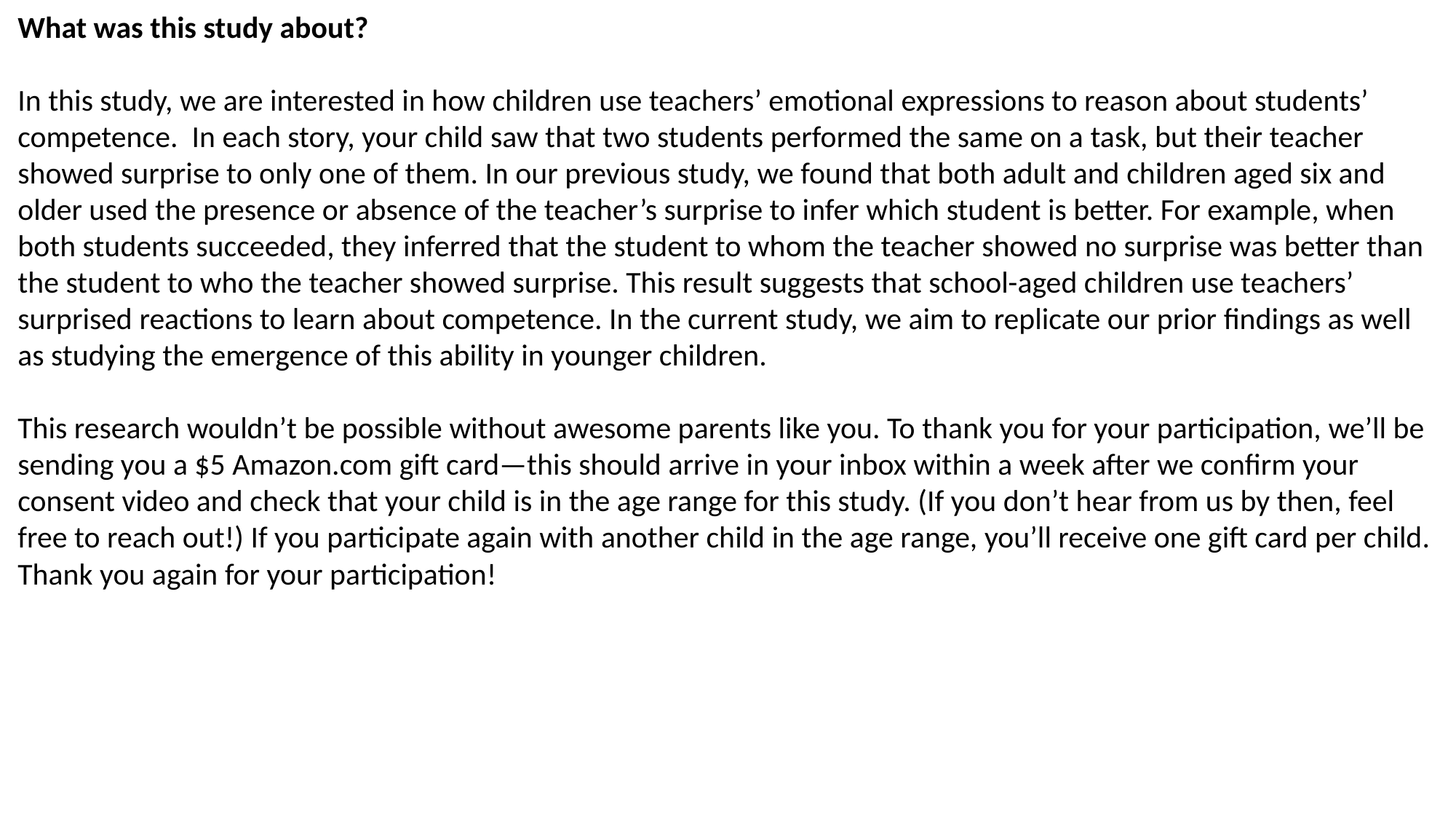

What was this study about?

In this study, we are interested in how children use teachers’ emotional expressions to reason about students’ competence.  In each story, your child saw that two students performed the same on a task, but their teacher showed surprise to only one of them. In our previous study, we found that both adult and children aged six and older used the presence or absence of the teacher’s surprise to infer which student is better. For example, when both students succeeded, they inferred that the student to whom the teacher showed no surprise was better than the student to who the teacher showed surprise. This result suggests that school-aged children use teachers’ surprised reactions to learn about competence. In the current study, we aim to replicate our prior findings as well as studying the emergence of this ability in younger children.
This research wouldn’t be possible without awesome parents like you. To thank you for your participation, we’ll be sending you a $5 Amazon.com gift card—this should arrive in your inbox within a week after we confirm your consent video and check that your child is in the age range for this study. (If you don’t hear from us by then, feel free to reach out!) If you participate again with another child in the age range, you’ll receive one gift card per child. Thank you again for your participation!